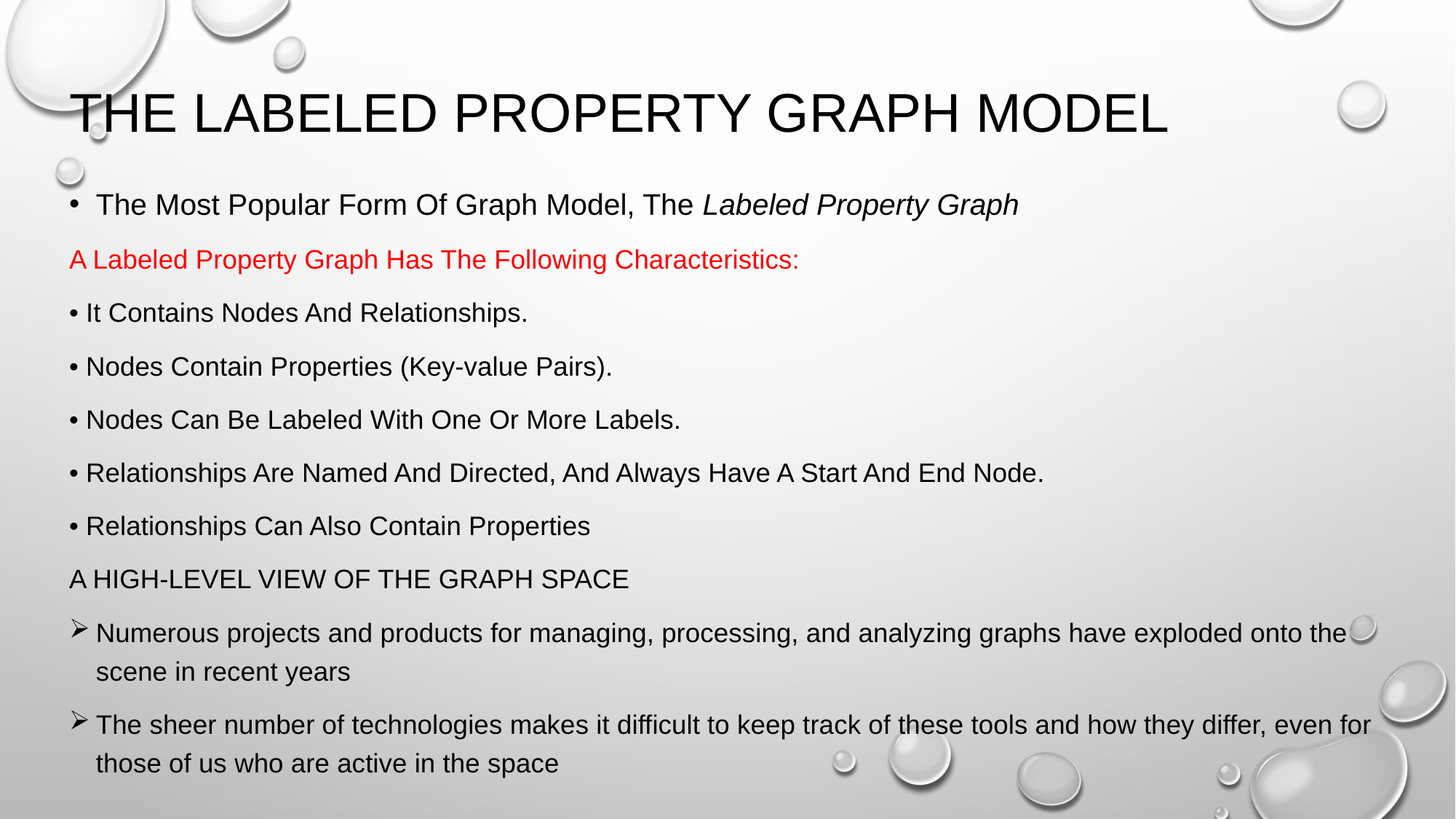

# The Labeled Property Graph Model
The Most Popular Form Of Graph Model, The Labeled Property Graph
A Labeled Property Graph Has The Following Characteristics:
• It Contains Nodes And Relationships.
• Nodes Contain Properties (Key-value Pairs).
• Nodes Can Be Labeled With One Or More Labels.
• Relationships Are Named And Directed, And Always Have A Start And End Node.
• Relationships Can Also Contain Properties
A High-Level View of the Graph Space
Numerous projects and products for managing, processing, and analyzing graphs have exploded onto the scene in recent years
The sheer number of technologies makes it difficult to keep track of these tools and how they differ, even for those of us who are active in the space